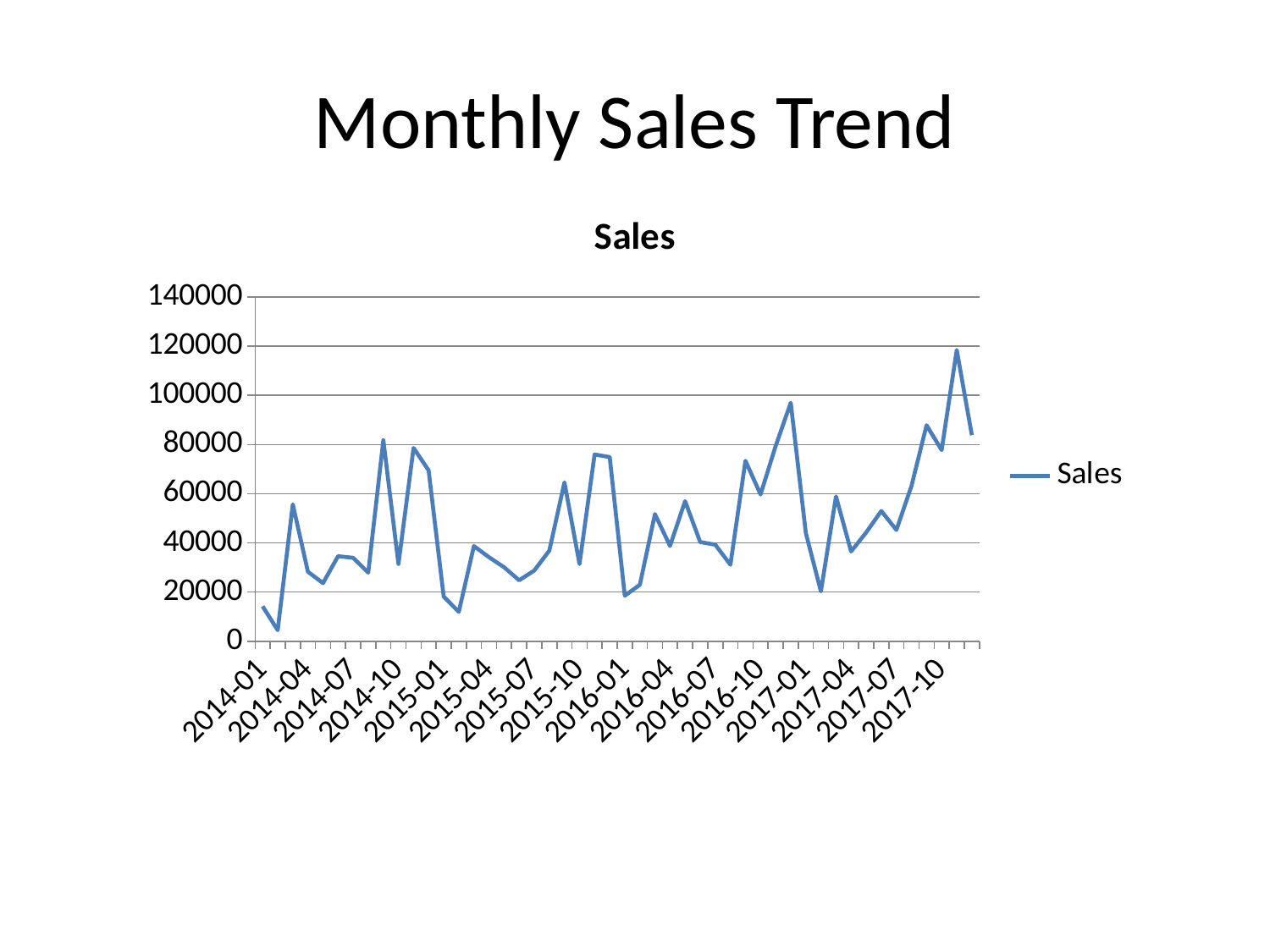

# Monthly Sales Trend

### Chart

| Category | Sales |
|---|---|
| 2014-01 | 14236.895 |
| 2014-02 | 4519.892 |
| 2014-03 | 55691.009 |
| 2014-04 | 28295.345 |
| 2014-05 | 23648.287 |
| 2014-06 | 34595.1276 |
| 2014-07 | 33946.393 |
| 2014-08 | 27909.4685 |
| 2014-09 | 81777.3508 |
| 2014-10 | 31453.393 |
| 2014-11 | 78628.7167 |
| 2014-12 | 69545.6205 |
| 2015-01 | 18174.0756 |
| 2015-02 | 11951.411 |
| 2015-03 | 38726.252 |
| 2015-04 | 34195.2085 |
| 2015-05 | 30131.6865 |
| 2015-06 | 24797.292 |
| 2015-07 | 28765.325 |
| 2015-08 | 36898.3322 |
| 2015-09 | 64595.918 |
| 2015-10 | 31404.9235 |
| 2015-11 | 75972.5635 |
| 2015-12 | 74919.5212 |
| 2016-01 | 18542.490999999998 |
| 2016-02 | 22978.815 |
| 2016-03 | 51715.875 |
| 2016-04 | 38750.039000000004 |
| 2016-05 | 56987.728 |
| 2016-06 | 40344.534 |
| 2016-07 | 39261.963 |
| 2016-08 | 31115.3743 |
| 2016-09 | 73410.0249 |
| 2016-10 | 59687.745 |
| 2016-11 | 79411.9658 |
| 2016-12 | 96999.043 |
| 2017-01 | 43971.374 |
| 2017-02 | 20301.1334 |
| 2017-03 | 58872.3528 |
| 2017-04 | 36521.5361 |
| 2017-05 | 44261.1102 |
| 2017-06 | 52981.7257 |
| 2017-07 | 45264.416 |
| 2017-08 | 63120.888 |
| 2017-09 | 87866.652 |
| 2017-10 | 77776.9232 |
| 2017-11 | 118447.825 |
| 2017-12 | 83829.3188 |